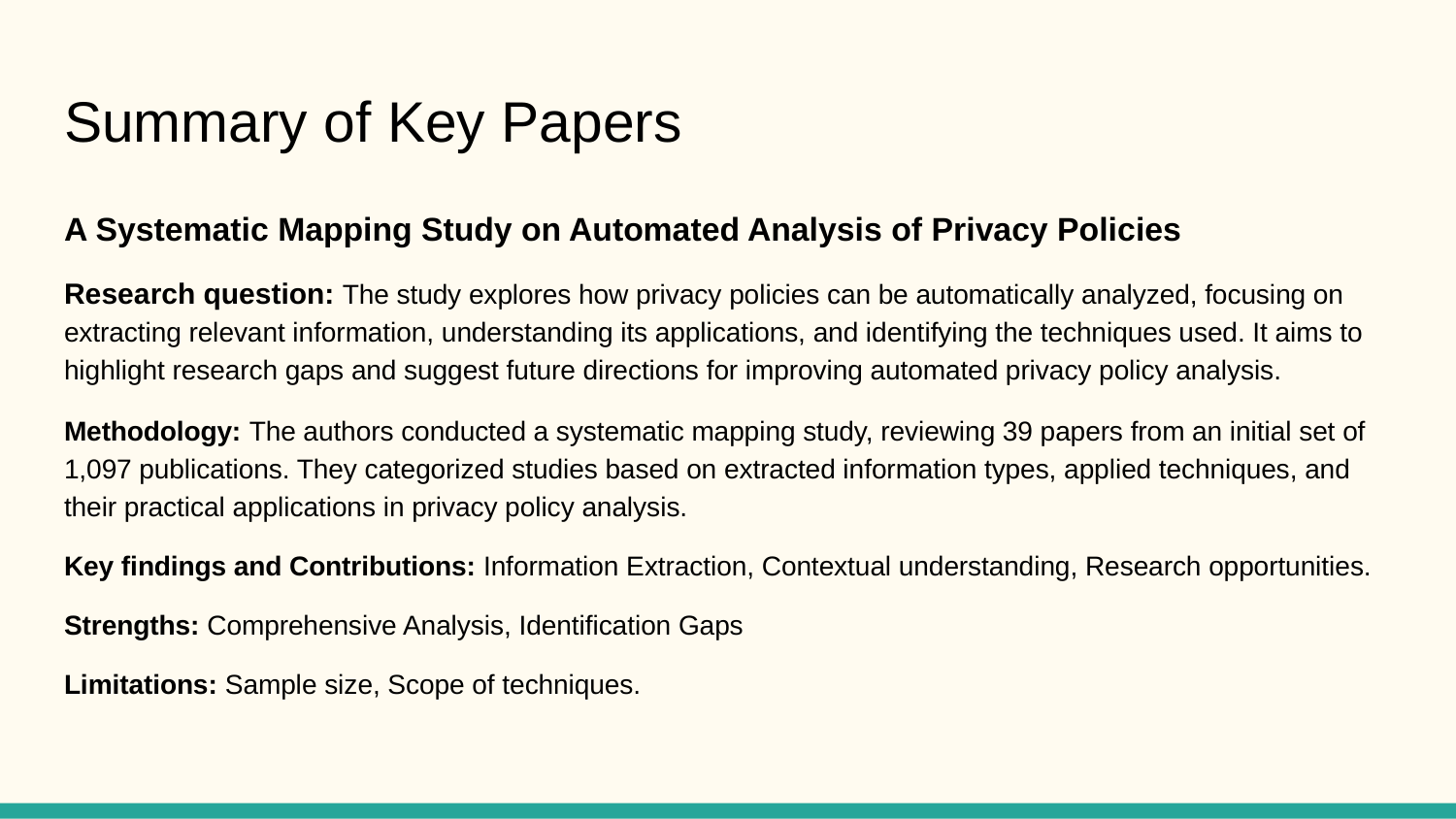

# Summary of Key Papers
A Systematic Mapping Study on Automated Analysis of Privacy Policies
Research question: The study explores how privacy policies can be automatically analyzed, focusing on extracting relevant information, understanding its applications, and identifying the techniques used. It aims to highlight research gaps and suggest future directions for improving automated privacy policy analysis.
Methodology: The authors conducted a systematic mapping study, reviewing 39 papers from an initial set of 1,097 publications. They categorized studies based on extracted information types, applied techniques, and their practical applications in privacy policy analysis.
Key findings and Contributions: Information Extraction, Contextual understanding, Research opportunities.
Strengths: Comprehensive Analysis, Identification Gaps
Limitations: Sample size, Scope of techniques.